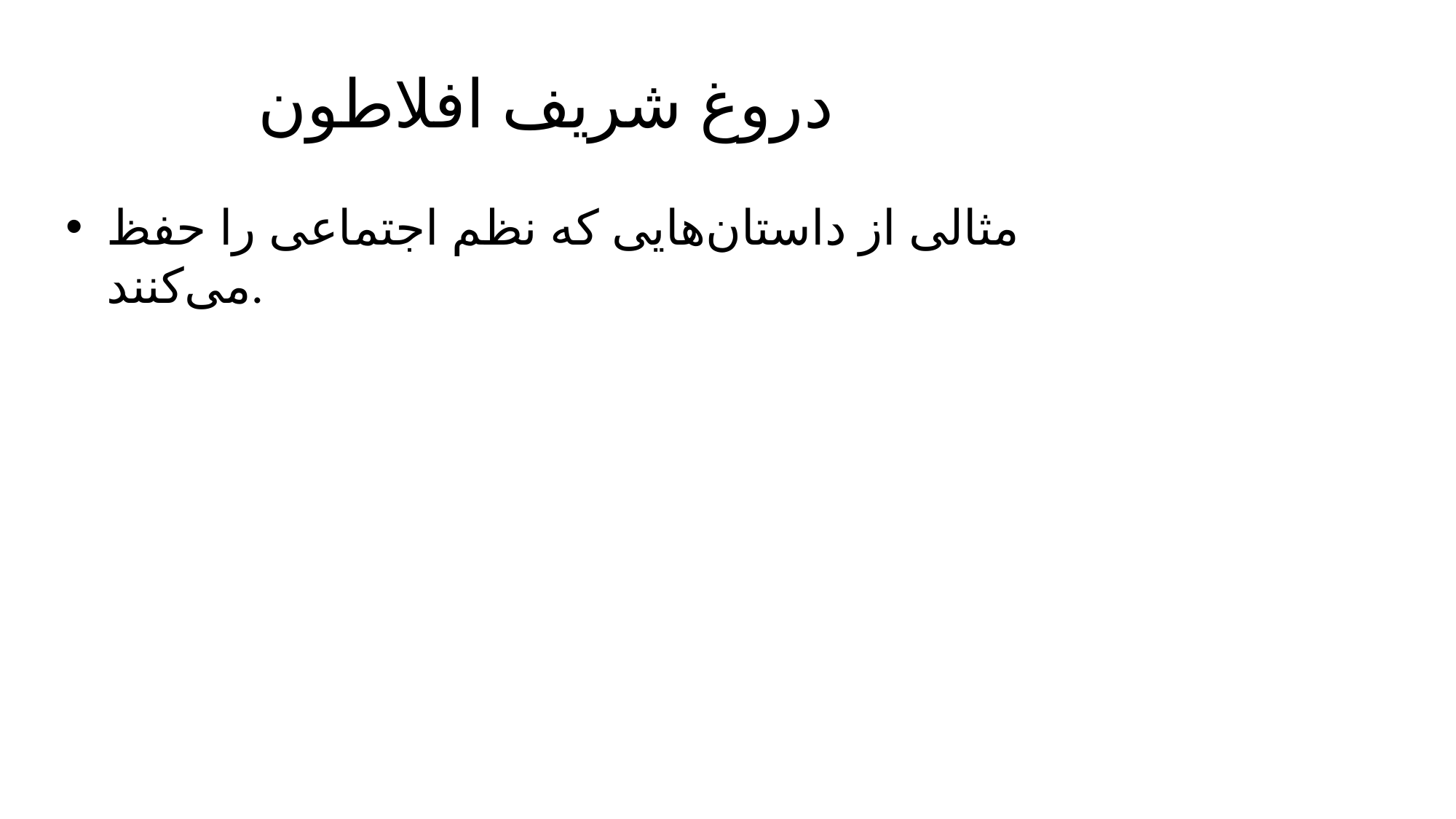

# دروغ شریف افلاطون
مثالی از داستان‌هایی که نظم اجتماعی را حفظ می‌کنند.